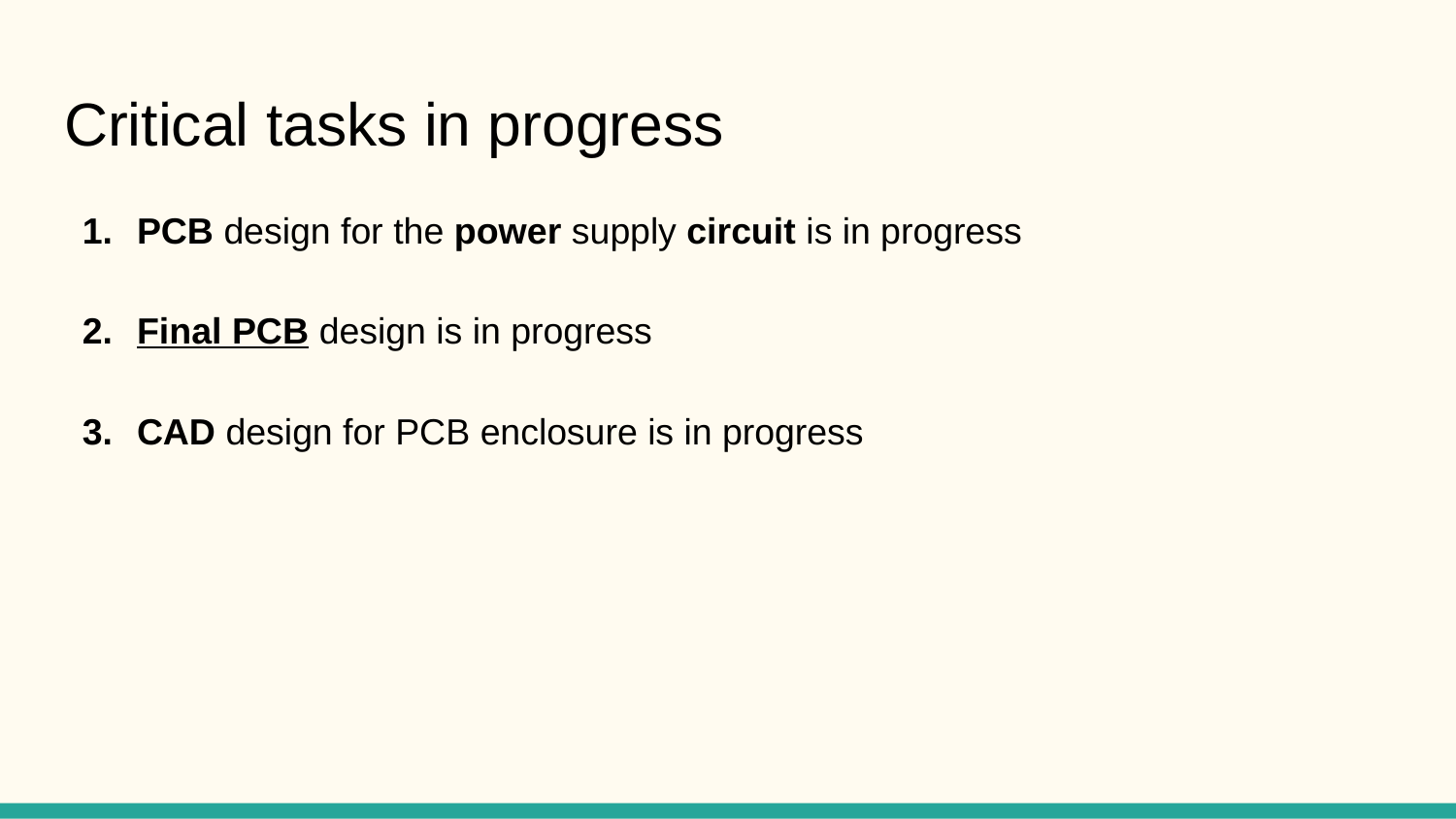

# Critical tasks in progress
PCB design for the power supply circuit is in progress

Final PCB design is in progress

CAD design for PCB enclosure is in progress